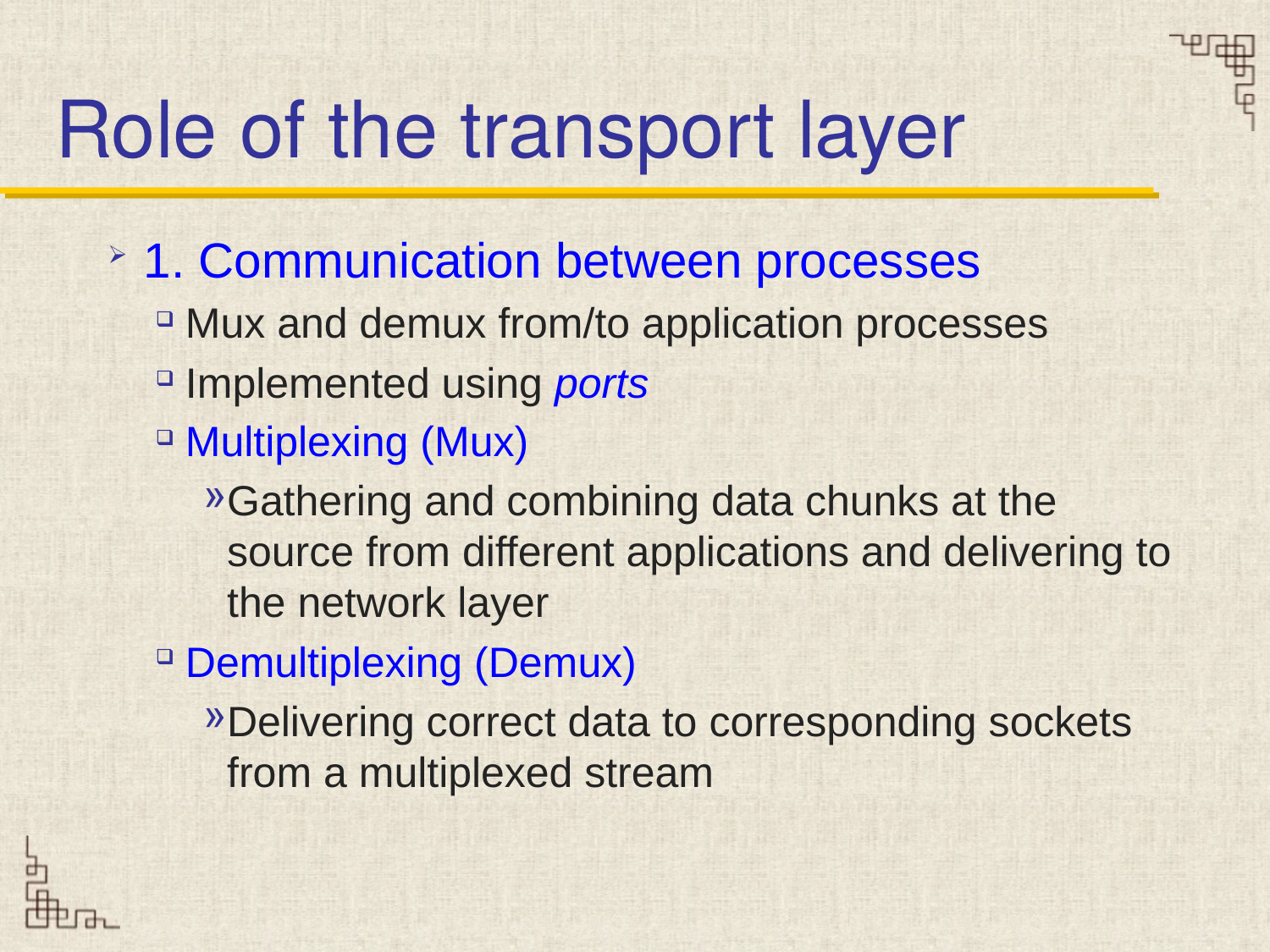

# Role of the transport layer
1. Communication between processes
Mux and demux from/to application processes
Implemented using ports
Multiplexing (Mux)
Gathering and combining data chunks at the source from different applications and delivering to the network layer
Demultiplexing (Demux)
Delivering correct data to corresponding sockets from a multiplexed stream